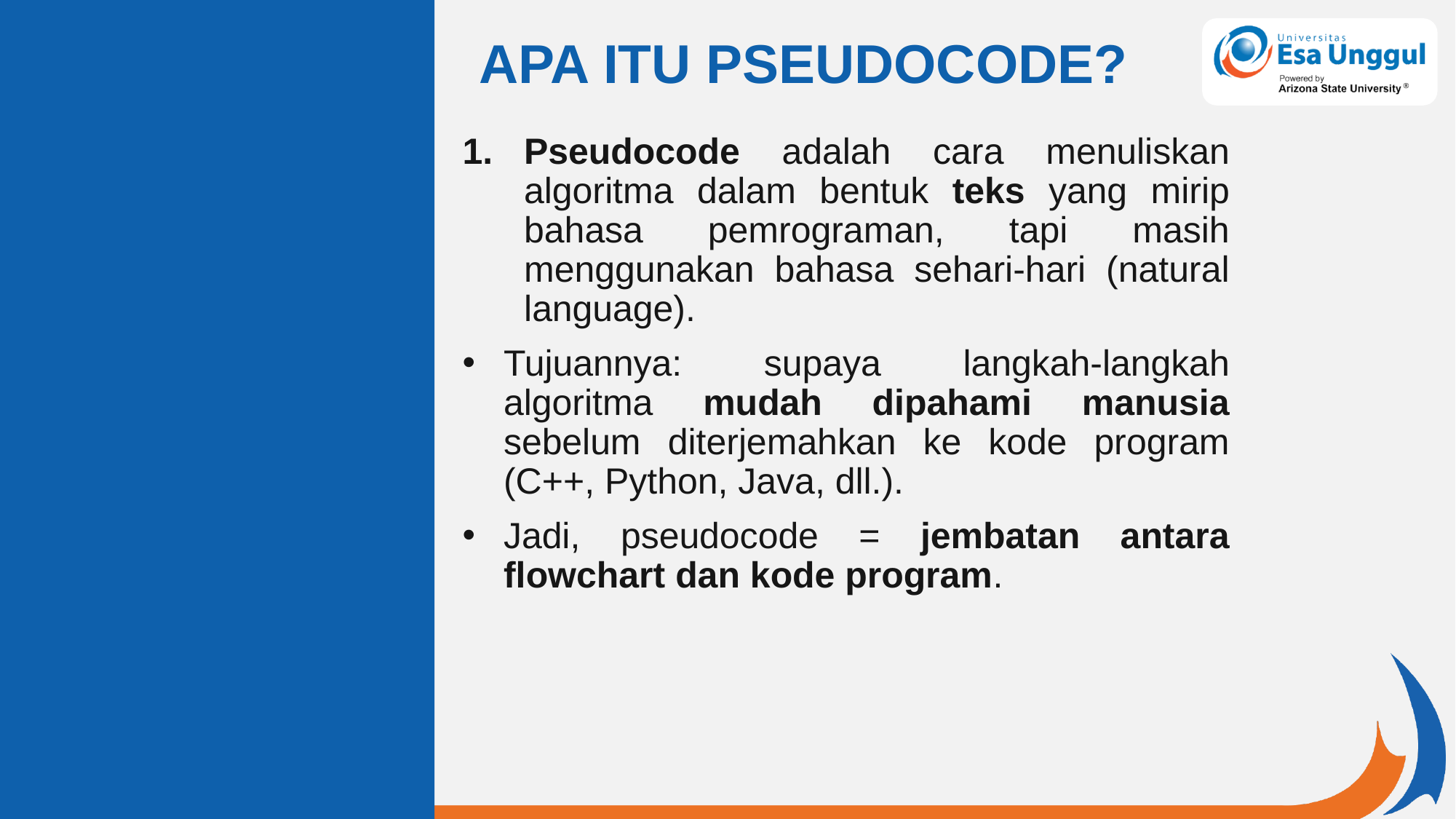

APA ITU PSEUDOCODE?
Pseudocode adalah cara menuliskan algoritma dalam bentuk teks yang mirip bahasa pemrograman, tapi masih menggunakan bahasa sehari-hari (natural language).
Tujuannya: supaya langkah-langkah algoritma mudah dipahami manusia sebelum diterjemahkan ke kode program (C++, Python, Java, dll.).
Jadi, pseudocode = jembatan antara flowchart dan kode program.